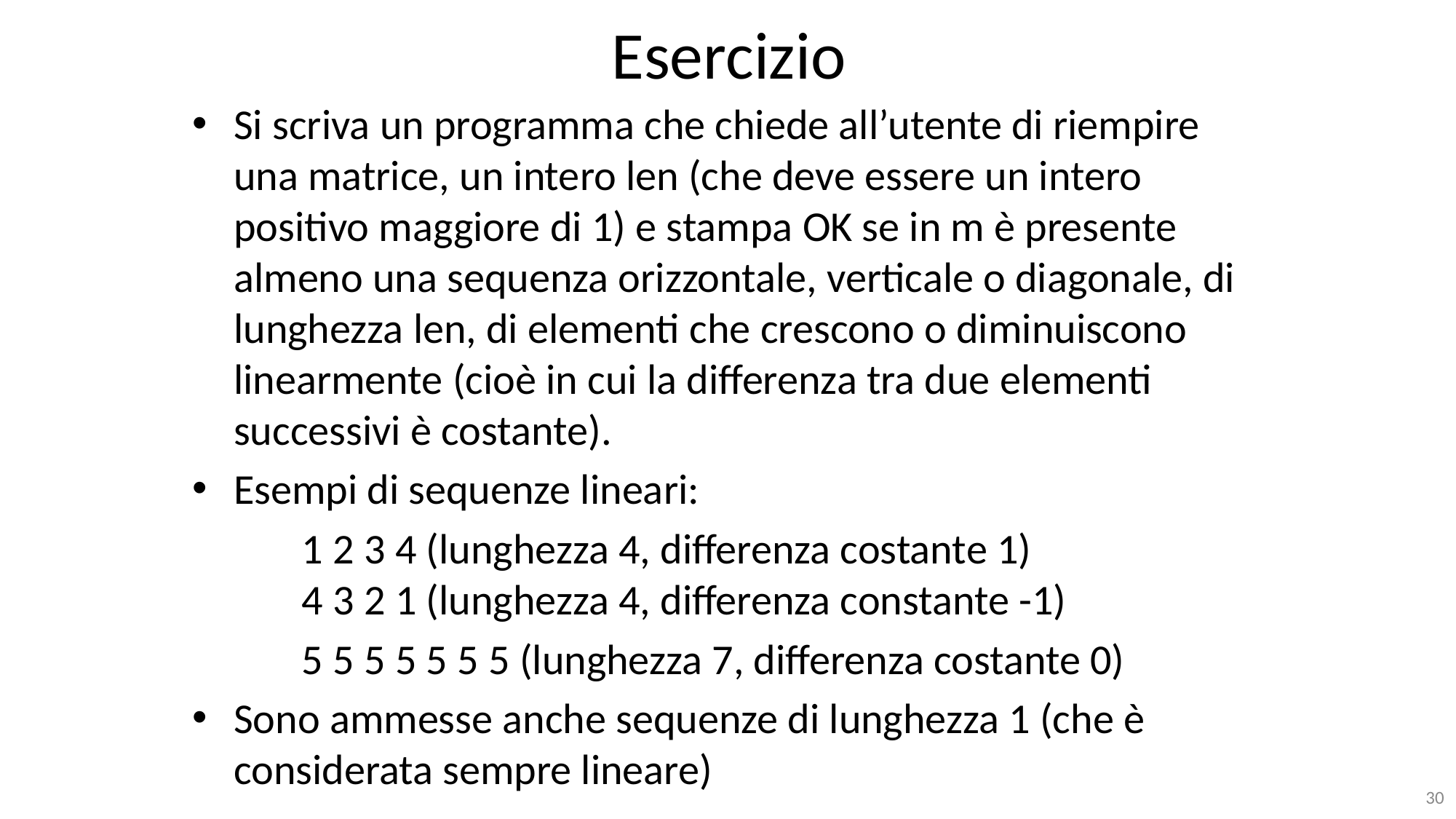

# Esercizio
Si scriva un programma che chiede all’utente di riempire una matrice, un intero len (che deve essere un intero positivo maggiore di 1) e stampa OK se in m è presente almeno una sequenza orizzontale, verticale o diagonale, di lunghezza len, di elementi che crescono o diminuiscono linearmente (cioè in cui la differenza tra due elementi successivi è costante).
Esempi di sequenze lineari:
	1 2 3 4 (lunghezza 4, differenza costante 1)                	4 3 2 1 (lunghezza 4, differenza constante -1)
	5 5 5 5 5 5 5 (lunghezza 7, differenza costante 0)
Sono ammesse anche sequenze di lunghezza 1 (che è considerata sempre lineare)
30